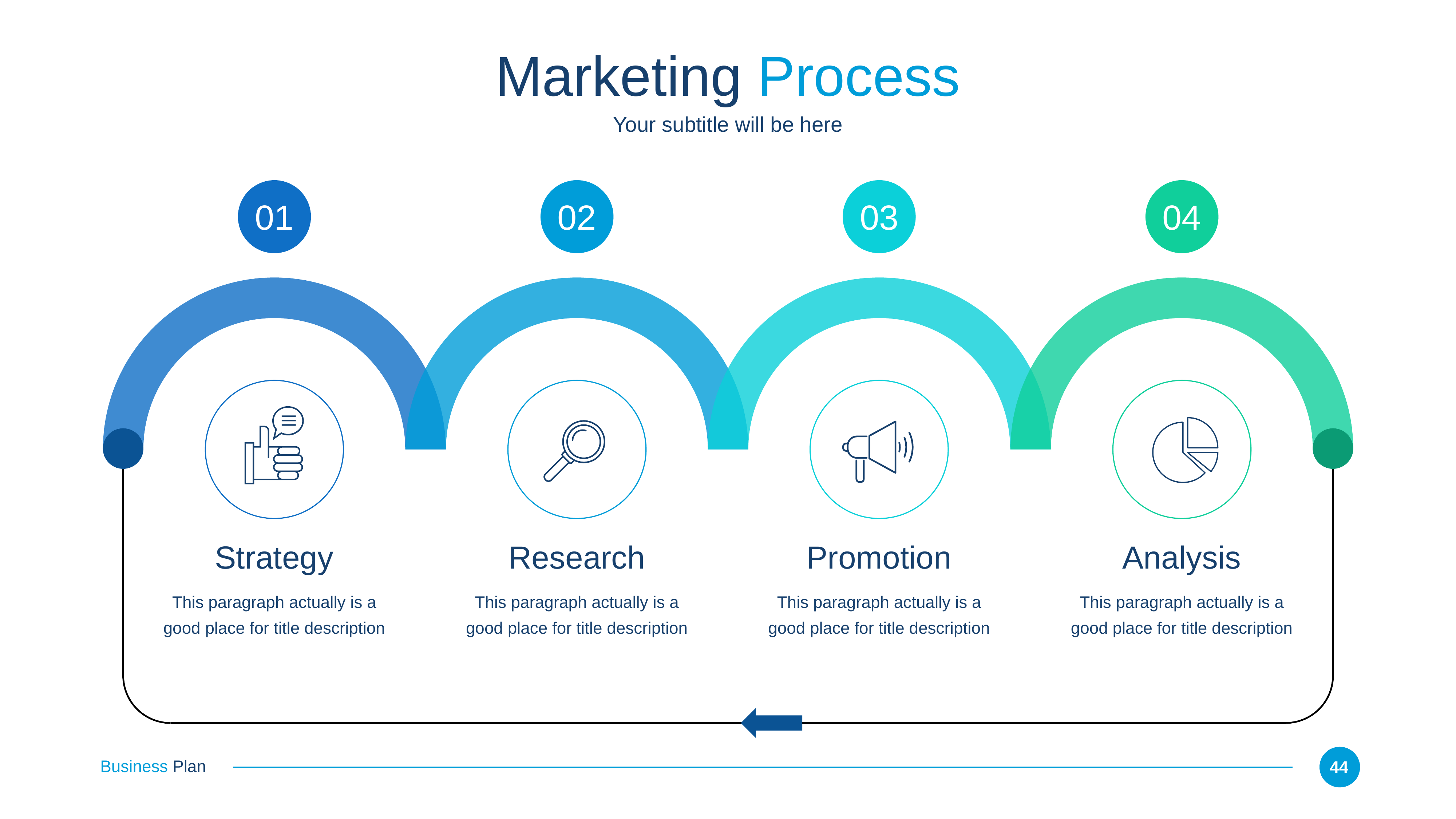

# Marketing Process
Your subtitle will be here

01
02
03
04

Strategy
Research
Promotion
Analysis
This paragraph actually is a good place for title description
This paragraph actually is a good place for title description
This paragraph actually is a good place for title description
This paragraph actually is a good place for title description